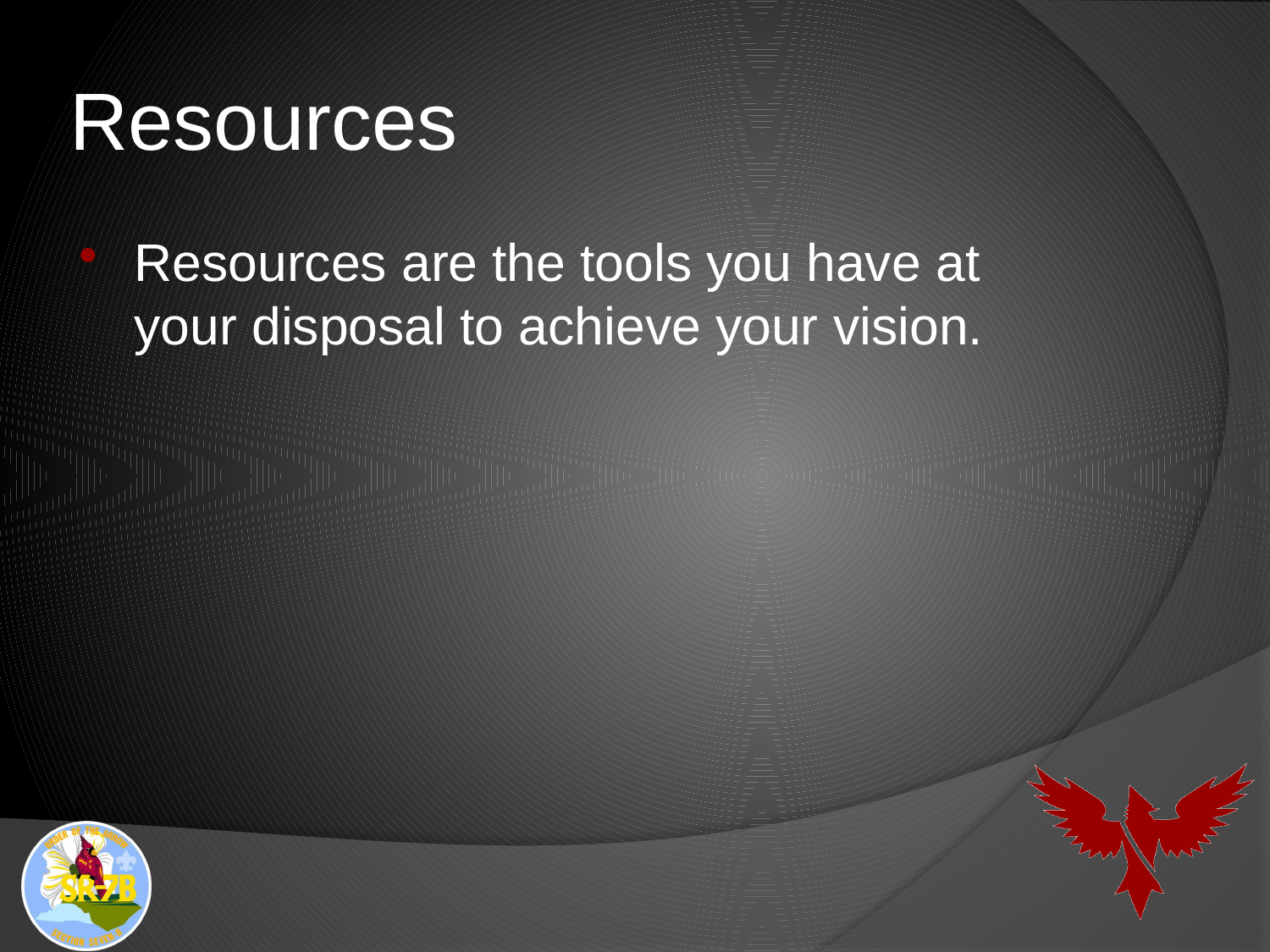

# Resources
Resources are the tools you have at your disposal to achieve your vision.